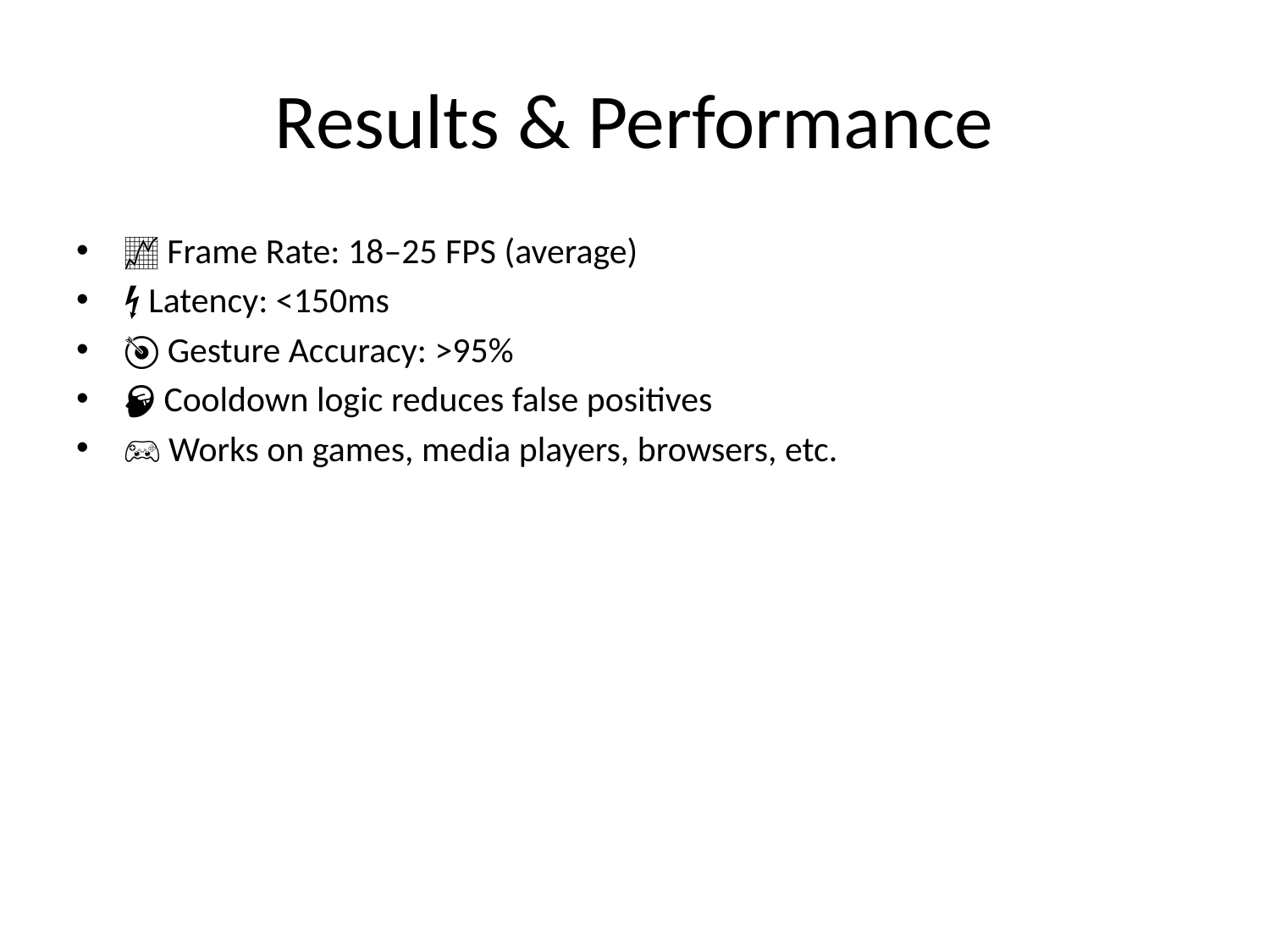

# Results & Performance
📈 Frame Rate: 18–25 FPS (average)
⚡ Latency: <150ms
🎯 Gesture Accuracy: >95%
🧠 Cooldown logic reduces false positives
🎮 Works on games, media players, browsers, etc.